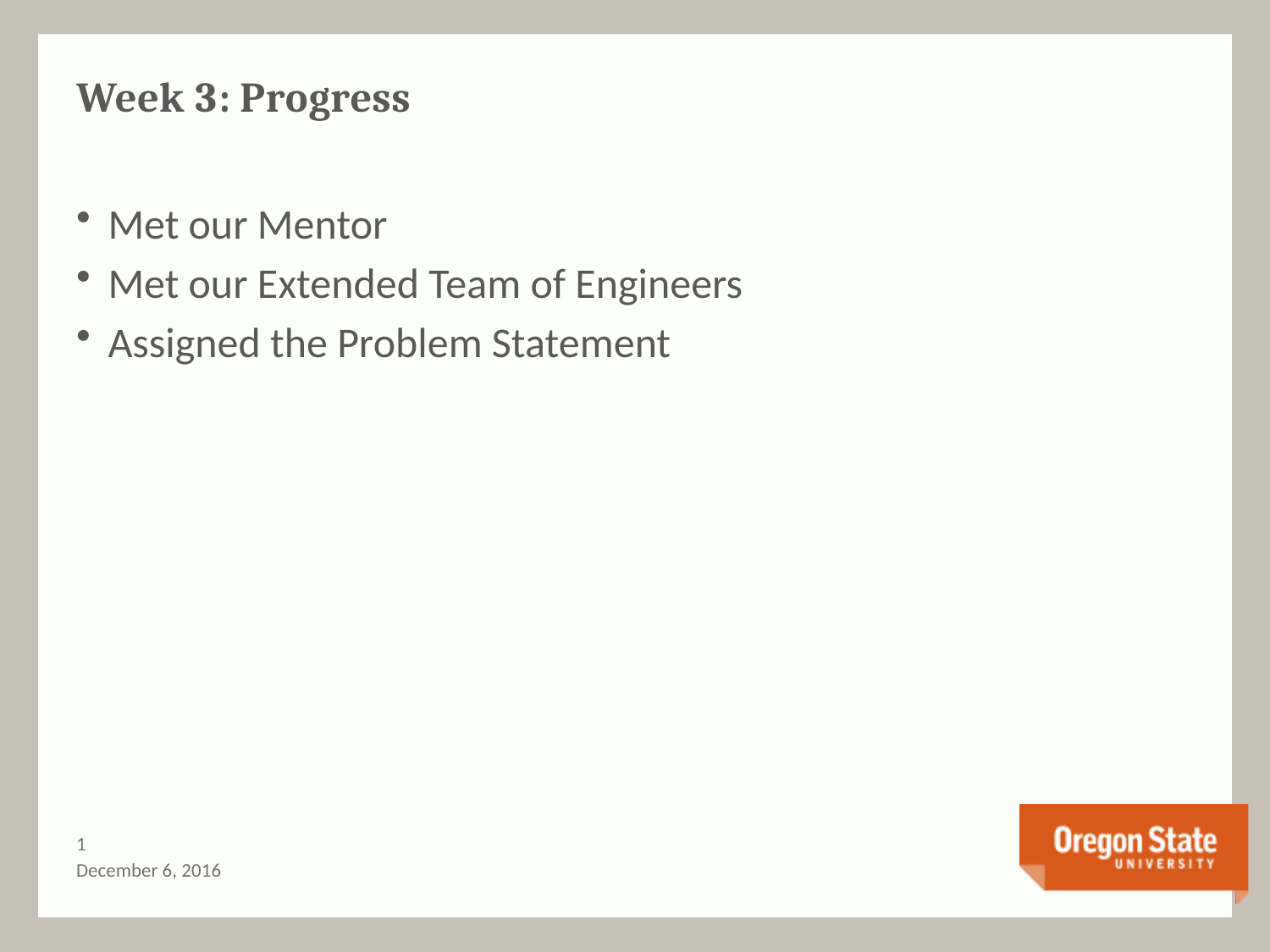

# Week 3: Progress
Met our Mentor
Met our Extended Team of Engineers
Assigned the Problem Statement

1
December 6, 2016